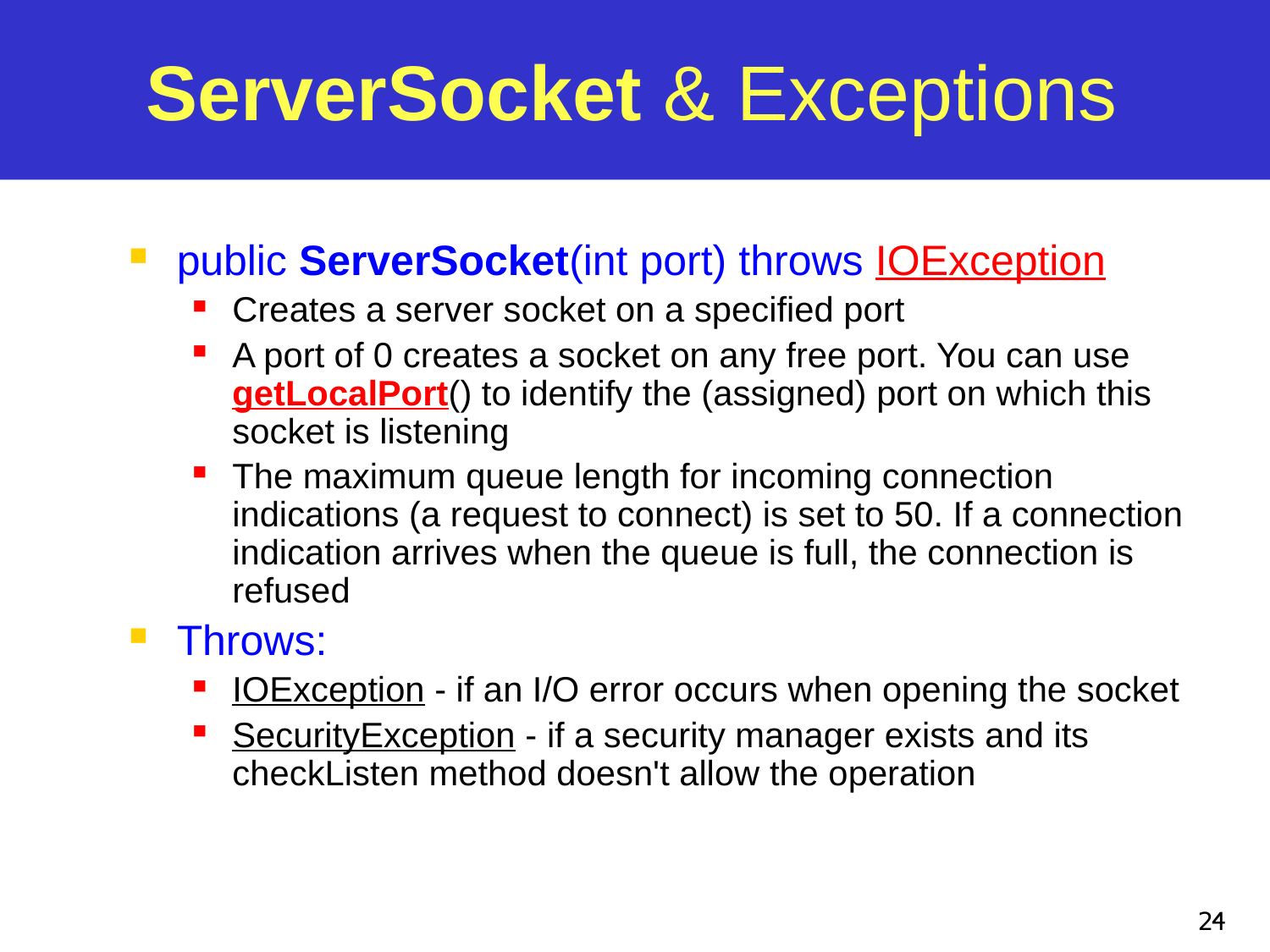

# ServerSocket & Exceptions
public ServerSocket(int port) throws IOException
Creates a server socket on a specified port
A port of 0 creates a socket on any free port. You can use getLocalPort() to identify the (assigned) port on which this socket is listening
The maximum queue length for incoming connection indications (a request to connect) is set to 50. If a connection indication arrives when the queue is full, the connection is refused
Throws:
IOException - if an I/O error occurs when opening the socket
SecurityException - if a security manager exists and its checkListen method doesn't allow the operation

24